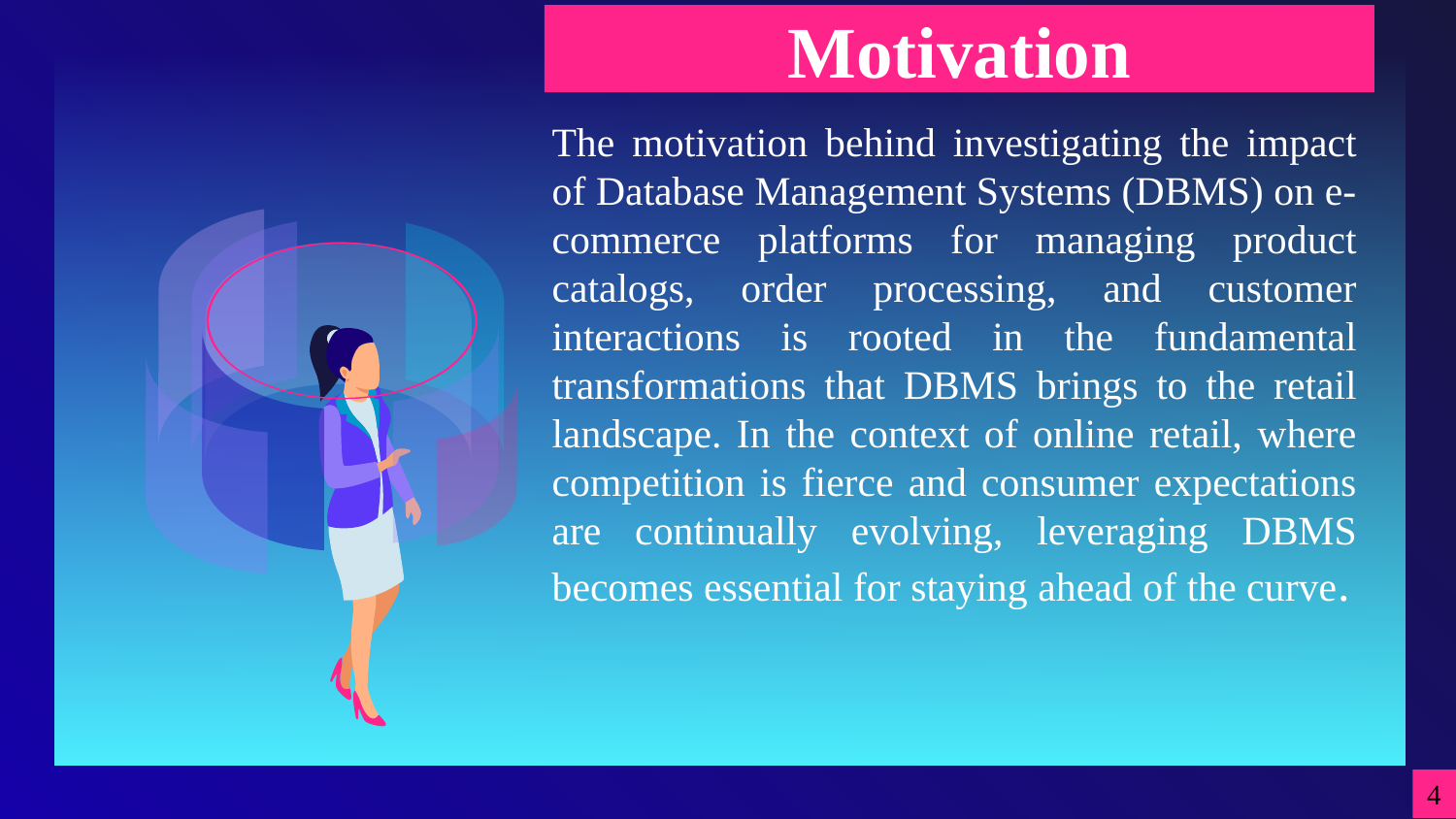

# Motivation
The motivation behind investigating the impact of Database Management Systems (DBMS) on e-commerce platforms for managing product catalogs, order processing, and customer interactions is rooted in the fundamental transformations that DBMS brings to the retail landscape. In the context of online retail, where competition is fierce and consumer expectations are continually evolving, leveraging DBMS becomes essential for staying ahead of the curve.

4